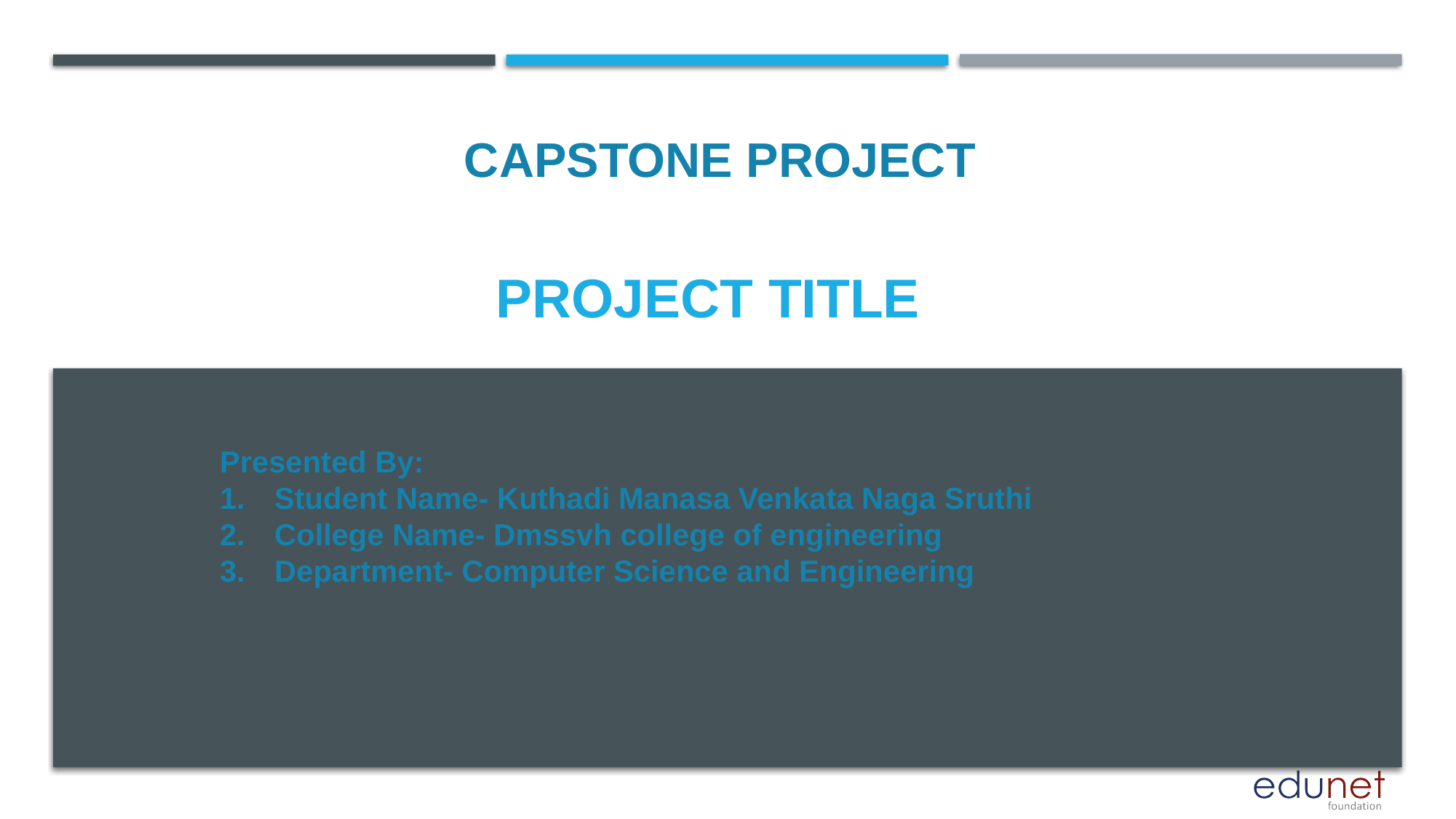

CAPSTONE PROJECT
# PROJECT TITLE
Presented By:
Student Name- Kuthadi Manasa Venkata Naga Sruthi
College Name- Dmssvh college of engineering
Department- Computer Science and Engineering